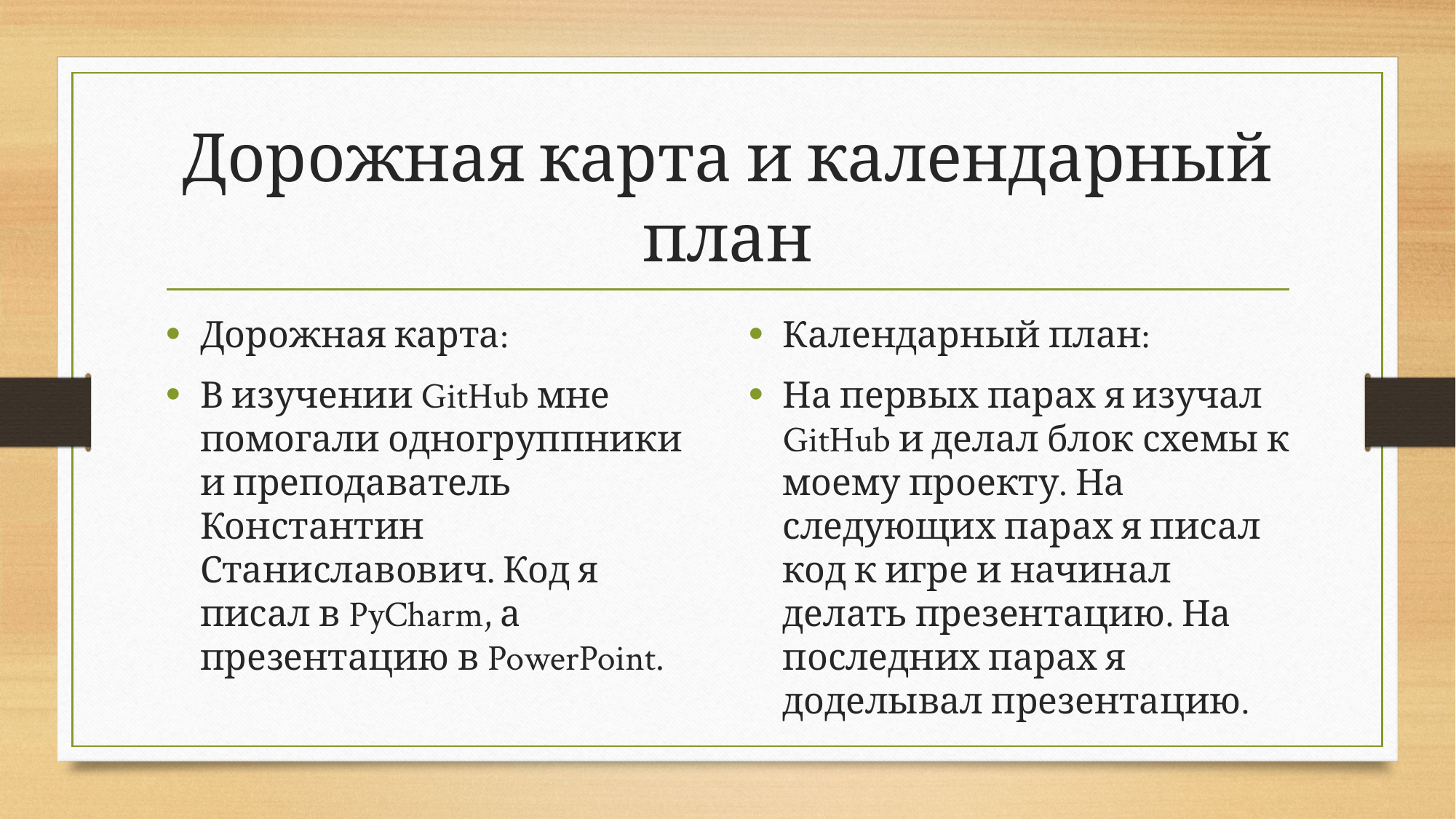

# Дорожная карта и календарный план
Дорожная карта:
В изучении GitHub мне помогали одногруппники и преподаватель Константин Станиславович. Код я писал в PyCharm, а презентацию в PowerPoint.

Календарный план:
На первых парах я изучал GitHub и делал блок схемы к моему проекту. На следующих парах я писал код к игре и начинал делать презентацию. На последних парах я доделывал презентацию.